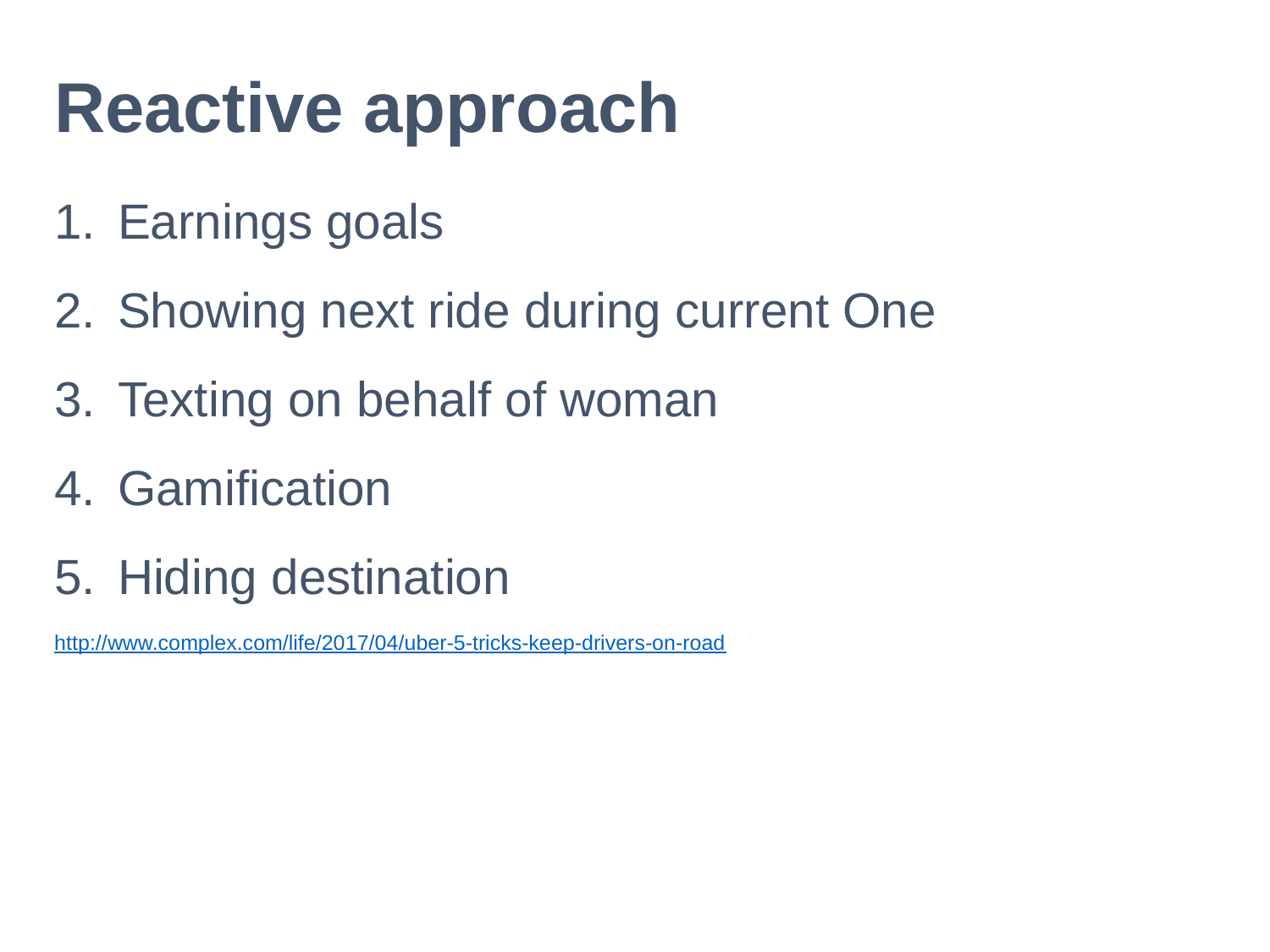

Reactive approach
Earnings goals
Showing next ride during current One
Texting on behalf of woman
Gamification
Hiding destination

http://www.complex.com/life/2017/04/uber-5-tricks-keep-drivers-on-road